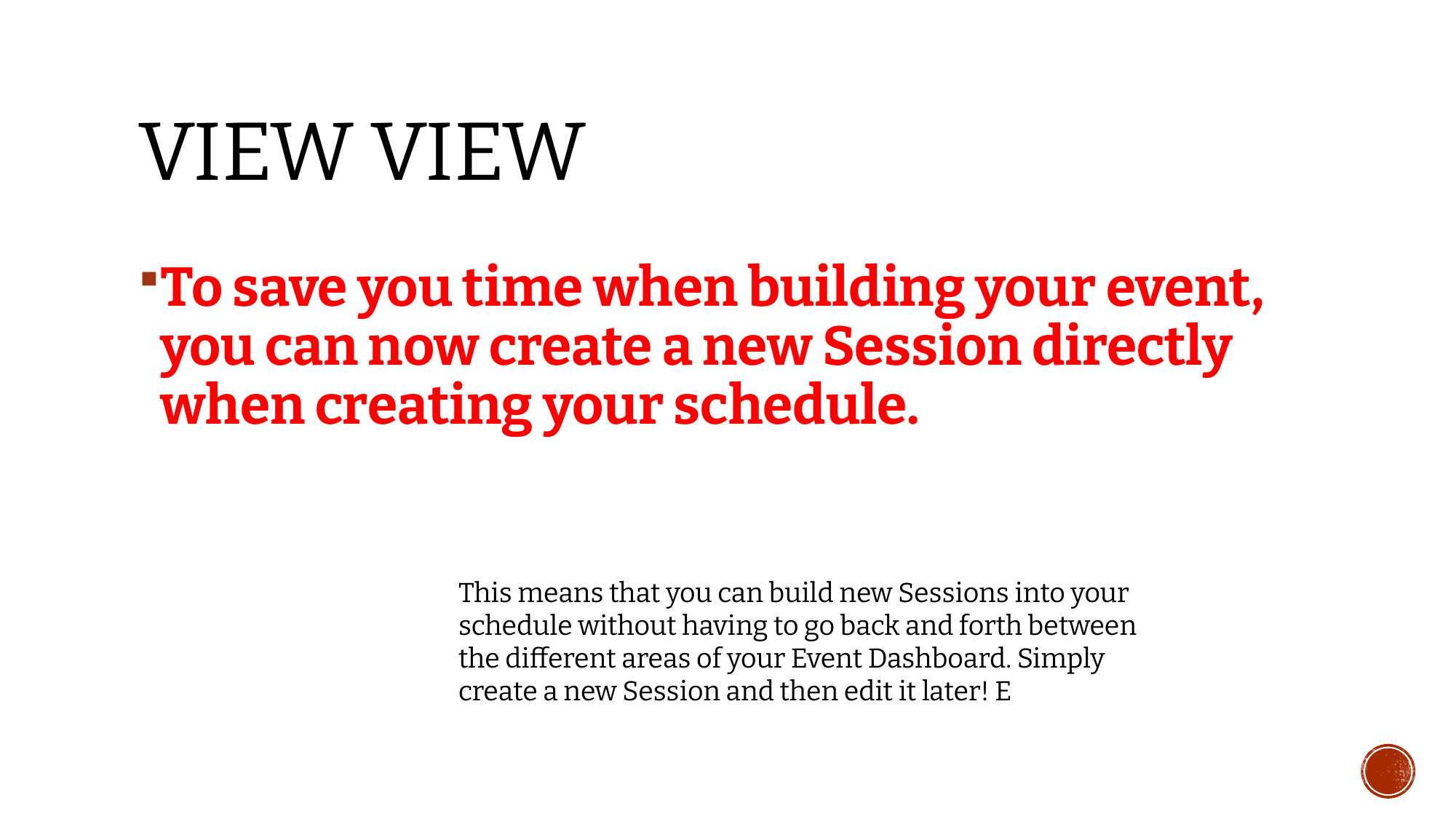

# View view
To save you time when building your event, you can now create a new Session directly when creating your schedule.
This means that you can build new Sessions into your schedule without having to go back and forth between the different areas of your Event Dashboard. Simply create a new Session and then edit it later! E